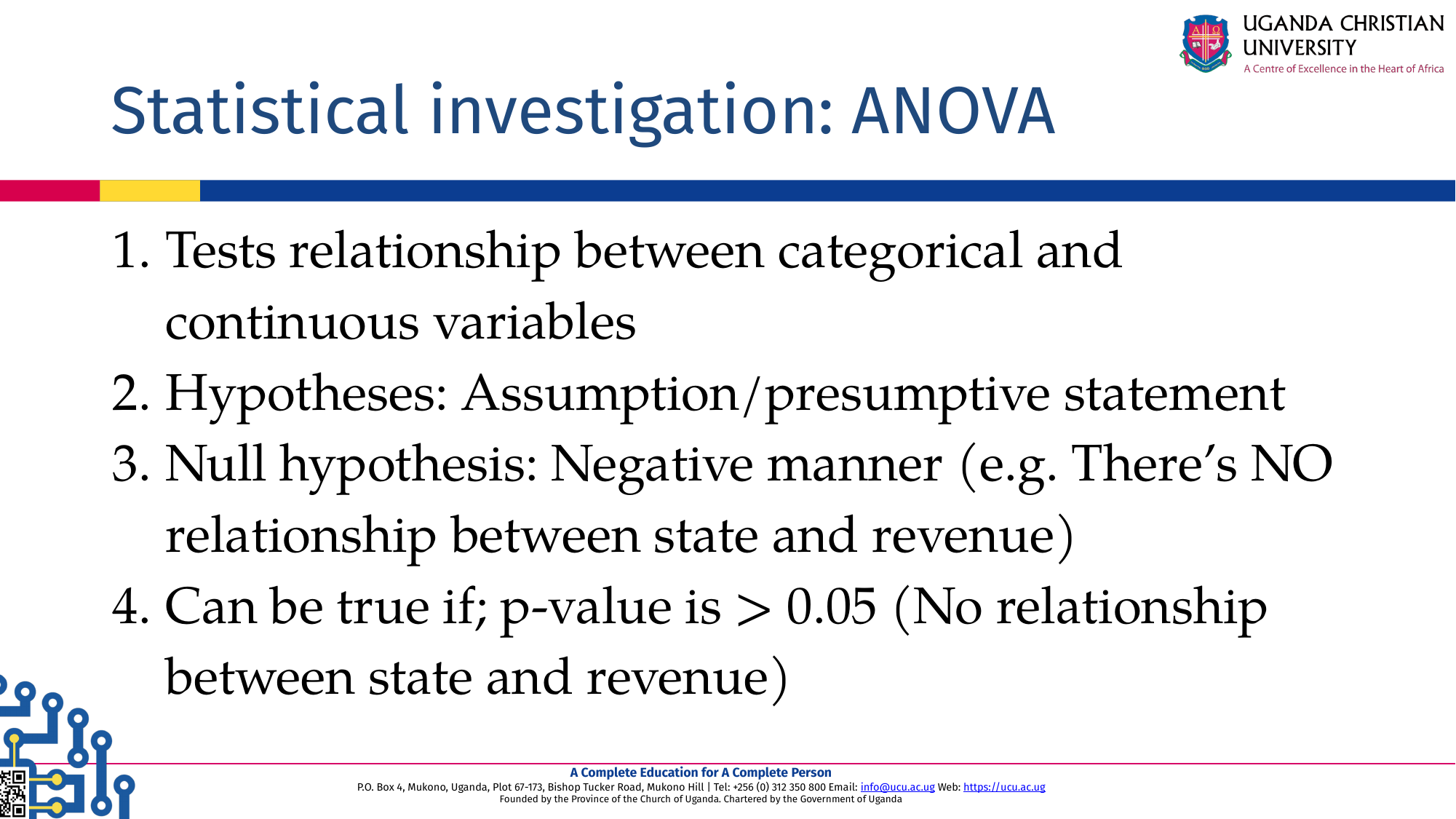

# Statistical investigation: ANOVA
Tests relationship between categorical and continuous variables
Hypotheses: Assumption/presumptive statement
Null hypothesis: Negative manner (e.g. There’s NO relationship between state and revenue)
Can be true if; p-value is > 0.05 (No relationship between state and revenue)